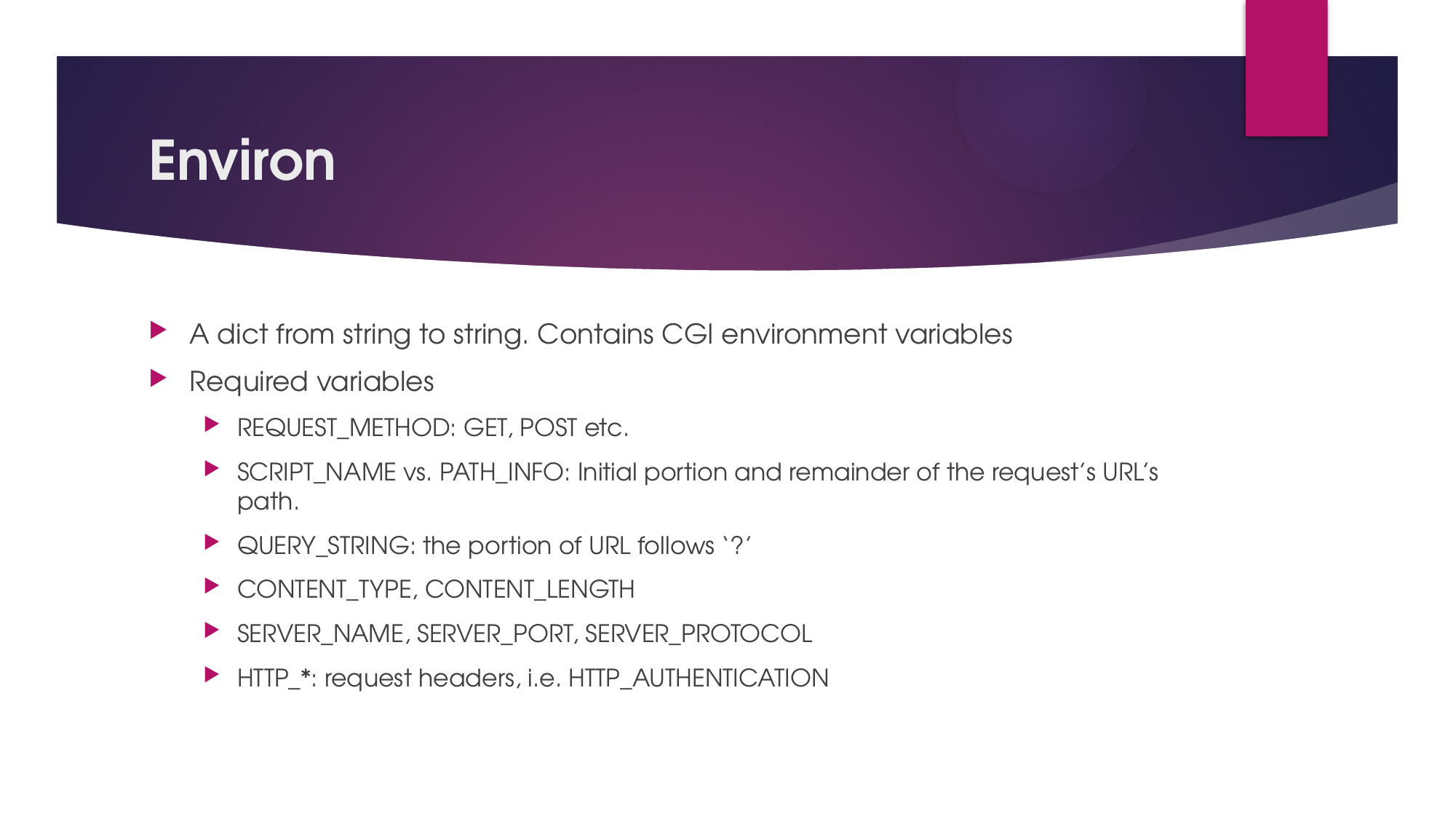

# Environ
A dict from string to string. Contains CGI environment variables
Required variables
REQUEST_METHOD: GET, POST etc.
SCRIPT_NAME vs. PATH_INFO: Initial portion and remainder of the request’s URL’s path.
QUERY_STRING: the portion of URL follows ‘?’
CONTENT_TYPE, CONTENT_LENGTH
SERVER_NAME, SERVER_PORT, SERVER_PROTOCOL
HTTP_*: request headers, i.e. HTTP_AUTHENTICATION